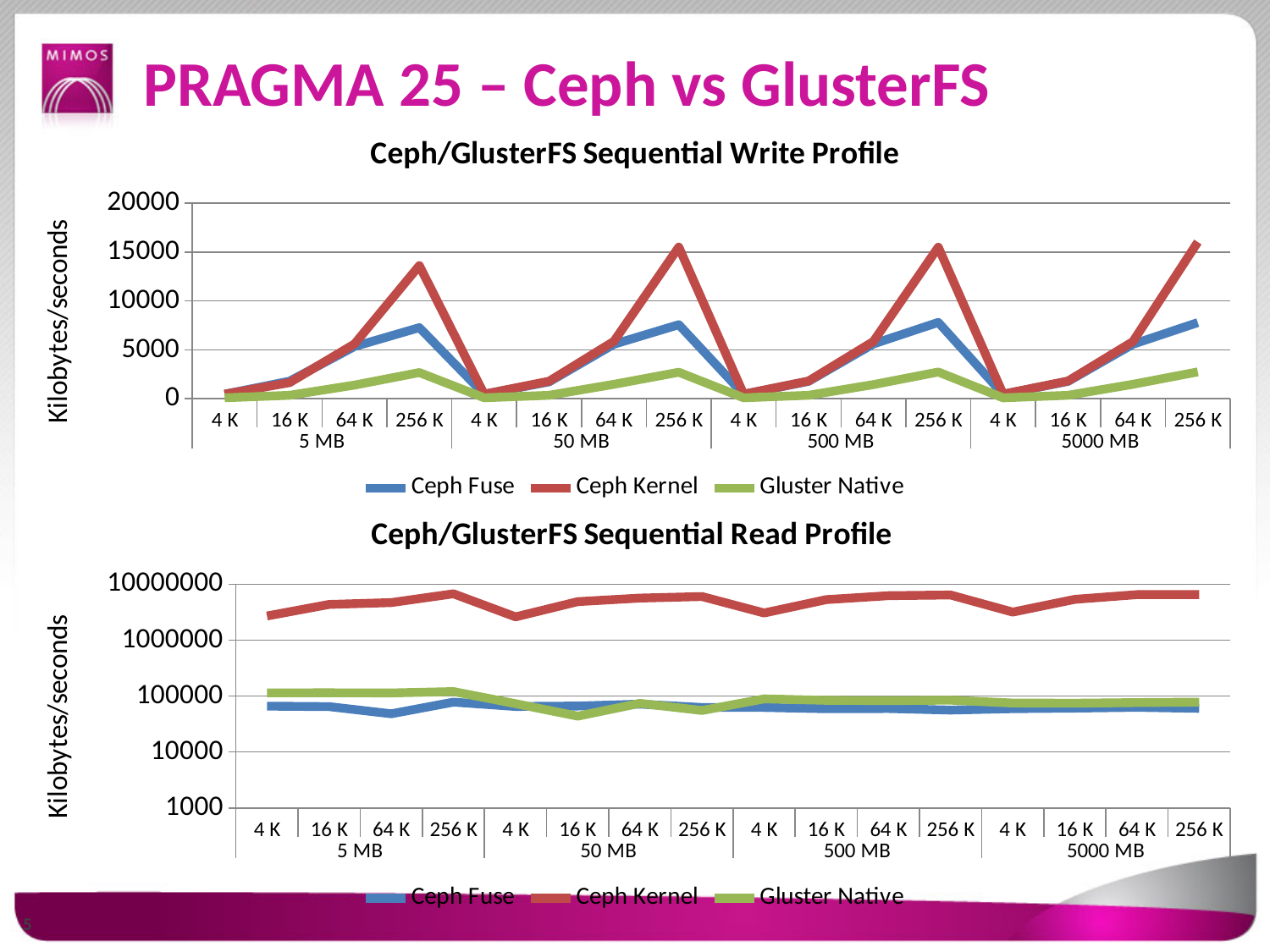

# PRAGMA 25 – Ceph vs GlusterFS

### Chart: Ceph/GlusterFS Sequential Write Profile

| Category | Ceph Fuse | Ceph Kernel | Gluster Native |
|---|---|---|---|
| 4 K | 462.0 | 469.0 | 93.0 |
| 16 K | 1797.0 | 1646.0 | 349.0 |
| 64 K | 5338.0 | 5592.0 | 1394.0 |
| 256 K | 7273.0 | 13620.0 | 2678.0 |
| 4 K | 461.0 | 465.0 | 93.0 |
| 16 K | 1727.0 | 1791.0 | 348.0 |
| 64 K | 5576.0 | 5877.0 | 1475.0 |
| 256 K | 7571.0 | 15516.0 | 2705.0 |
| 4 K | 460.0 | 464.0 | 94.0 |
| 16 K | 1775.0 | 1813.0 | 351.0 |
| 64 K | 5604.0 | 5854.0 | 1446.0 |
| 256 K | 7807.0 | 15505.0 | 2731.0 |
| 4 K | 460.0 | 466.0 | 92.0 |
| 16 K | 1774.0 | 1811.0 | 352.0 |
| 64 K | 5570.0 | 5839.0 | 1475.0 |
| 256 K | 7786.0 | 16030.0 | 2740.0 |

### Chart: Ceph/GlusterFS Sequential Read Profile

| Category | Ceph Fuse | Ceph Kernel | Gluster Native |
|---|---|---|---|
| 4 K | 66118.0 | 2711878.0 | 114626.0 |
| 16 K | 64774.0 | 4364089.0 | 114664.0 |
| 64 K | 48238.0 | 4709594.0 | 114188.0 |
| 256 K | 78191.0 | 6753505.0 | 120660.0 |
| 4 K | 65247.0 | 2614393.0 | 73363.0 |
| 16 K | 66415.0 | 4892452.0 | 43796.0 |
| 64 K | 71954.0 | 5663074.0 | 74363.0 |
| 256 K | 62582.0 | 6029919.0 | 55240.0 |
| 4 K | 62549.0 | 3065080.0 | 89348.0 |
| 16 K | 59402.0 | 5314950.0 | 84056.0 |
| 64 K | 59867.0 | 6249919.0 | 83170.0 |
| 256 K | 56157.0 | 6435144.0 | 84687.0 |
| 4 K | 59536.0 | 3180031.0 | 75343.0 |
| 16 K | 60868.0 | 5376022.0 | 74661.0 |
| 64 K | 62985.0 | 6530944.0 | 76717.0 |
| 256 K | 60317.0 | 6520051.0 | 78054.0 |
5